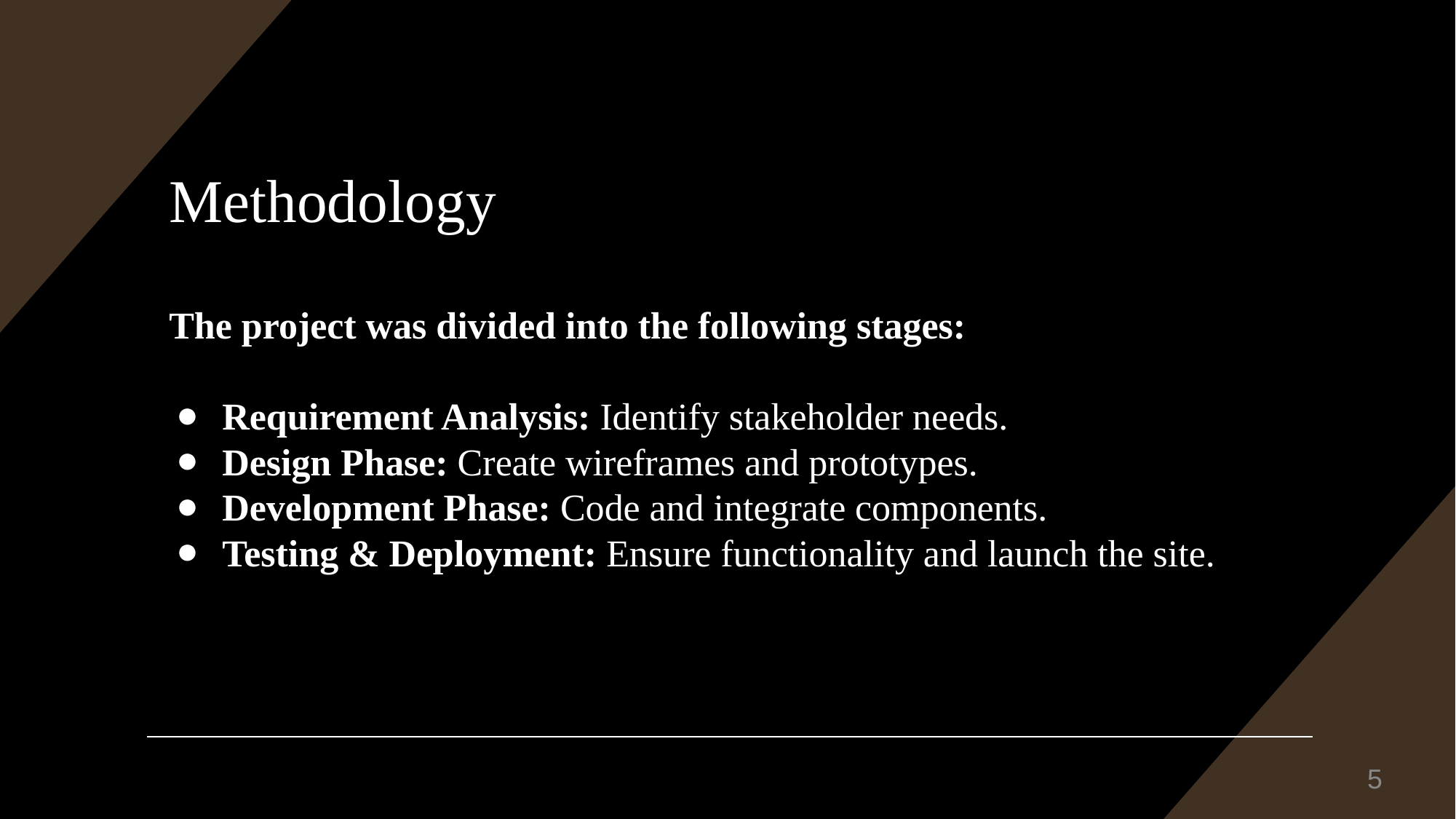

# Methodology
The project was divided into the following stages:

Requirement Analysis: Identify stakeholder needs.
Design Phase: Create wireframes and prototypes.
Development Phase: Code and integrate components.
Testing & Deployment: Ensure functionality and launch the site.

5